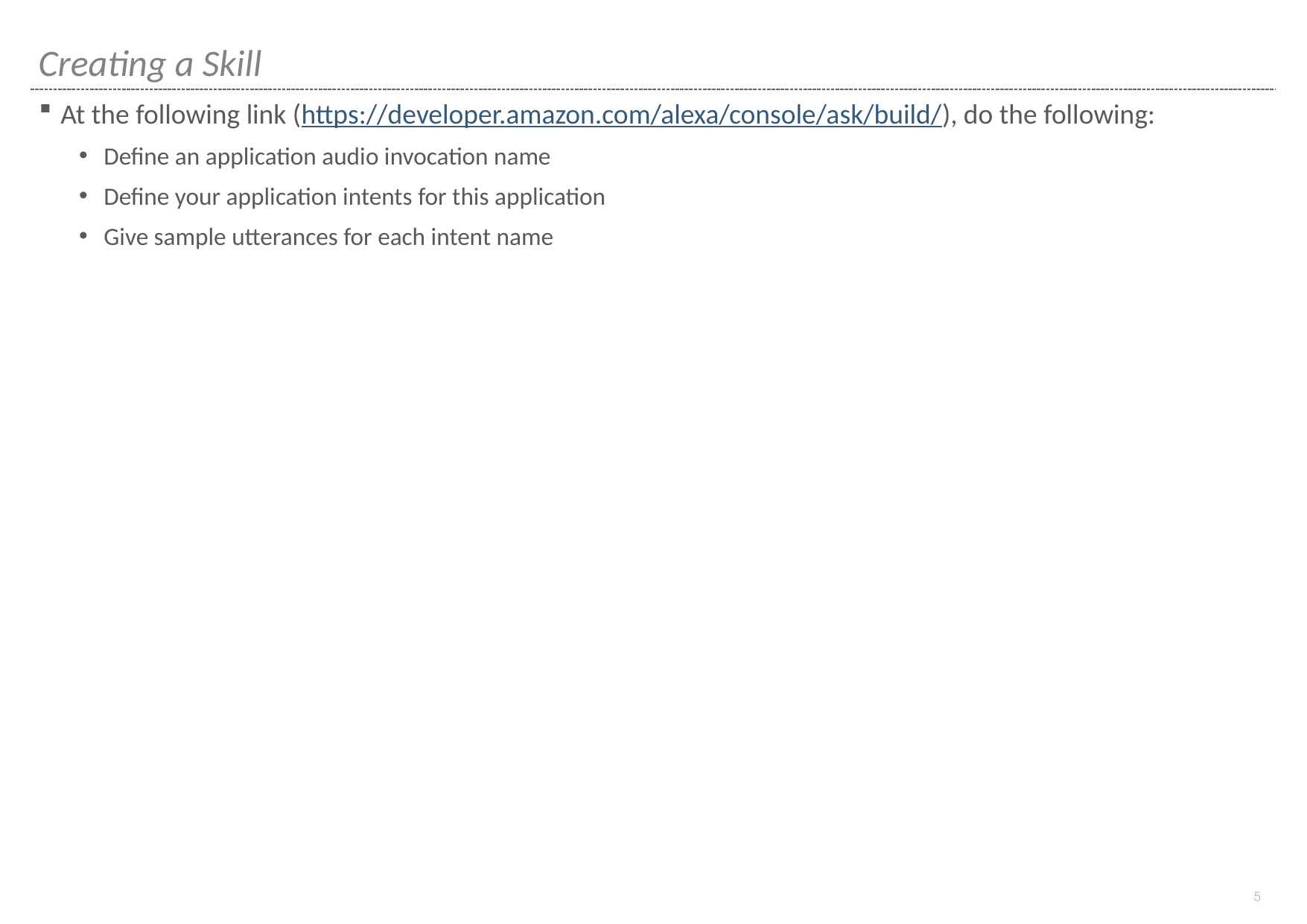

# Creating a Skill
At the following link (https://developer.amazon.com/alexa/console/ask/build/), do the following:
Define an application audio invocation name
Define your application intents for this application
Give sample utterances for each intent name

5